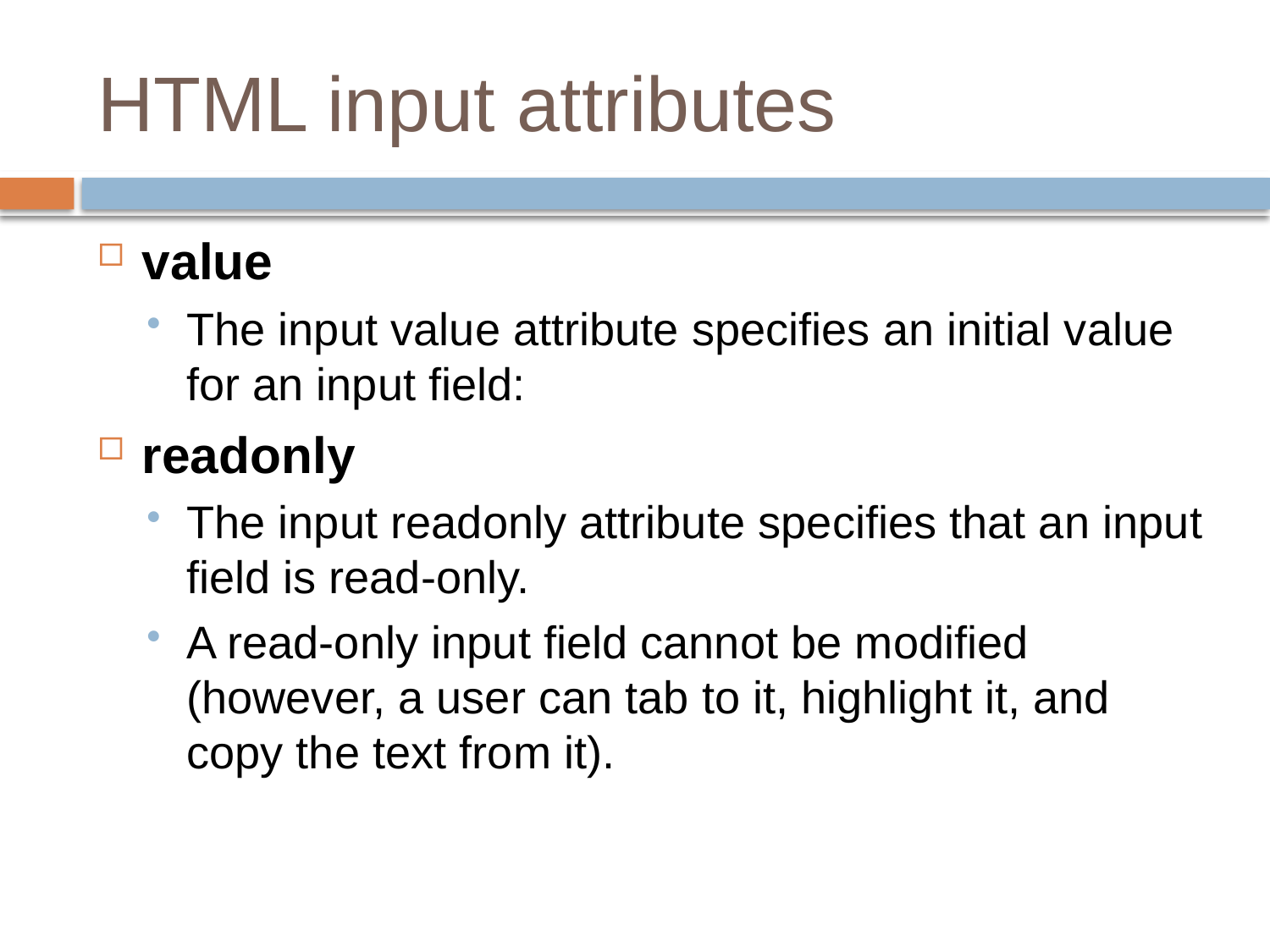

# HTML input attributes
value
The input value attribute specifies an initial value for an input field:
readonly
The input readonly attribute specifies that an input field is read-only.
A read-only input field cannot be modified (however, a user can tab to it, highlight it, and copy the text from it).